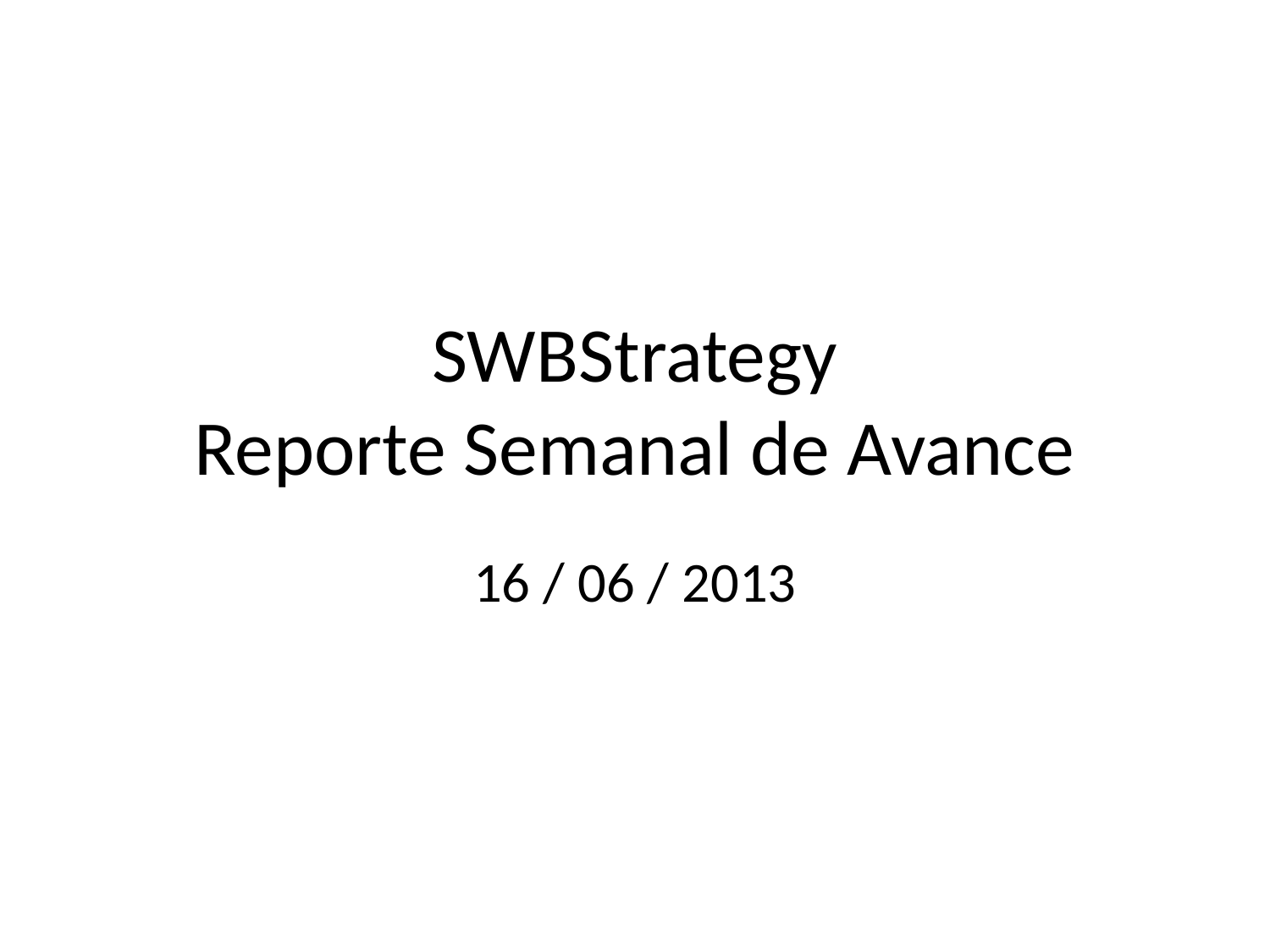

# SWBStrategy Reporte Semanal de Avance
16 / 06 / 2013